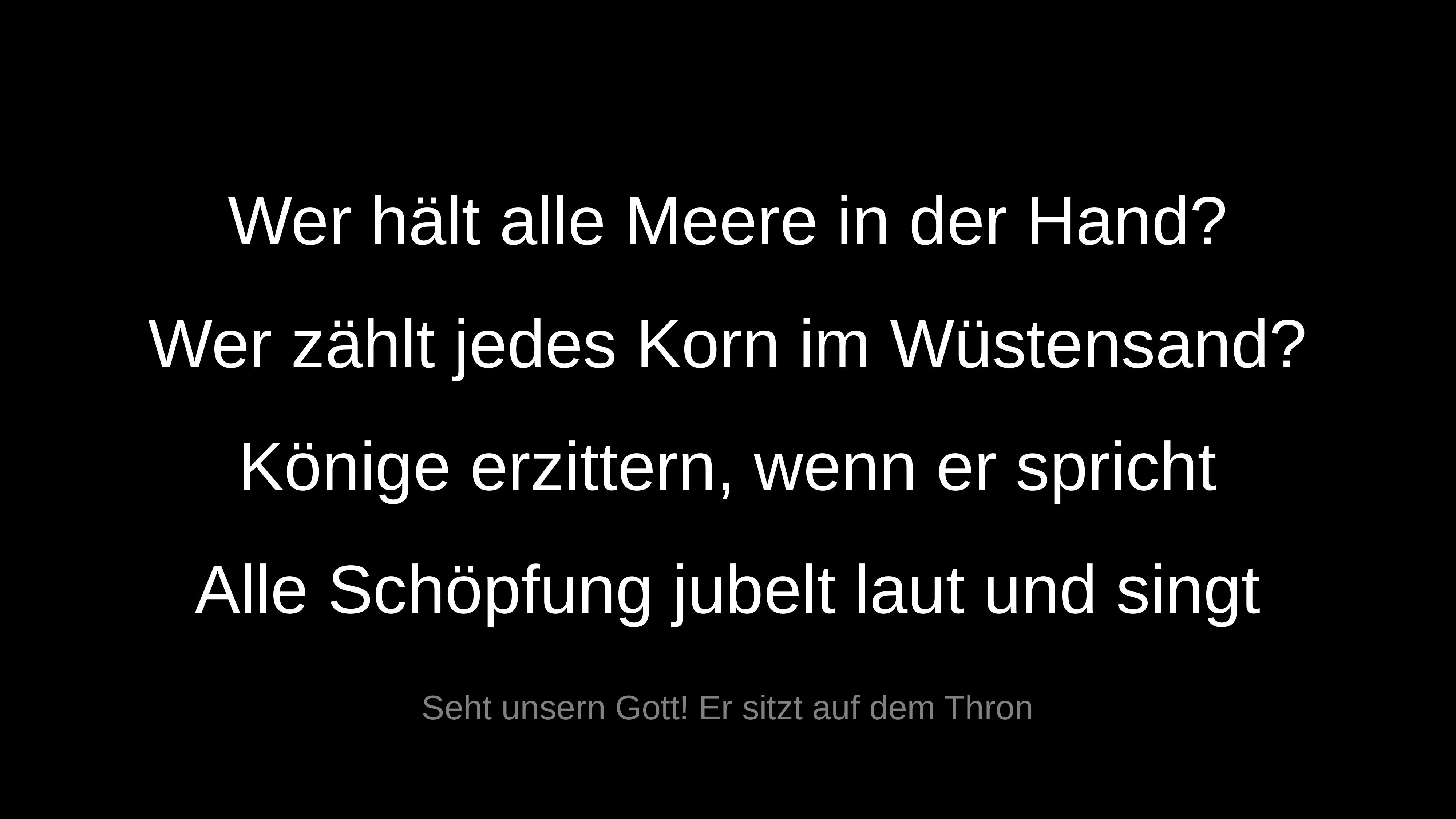

Wer hält alle Meere in der Hand?
Wer zählt jedes Korn im Wüstensand?
Könige erzittern, wenn er spricht
Alle Schöpfung jubelt laut und singt
Seht unsern Gott! Er sitzt auf dem Thron